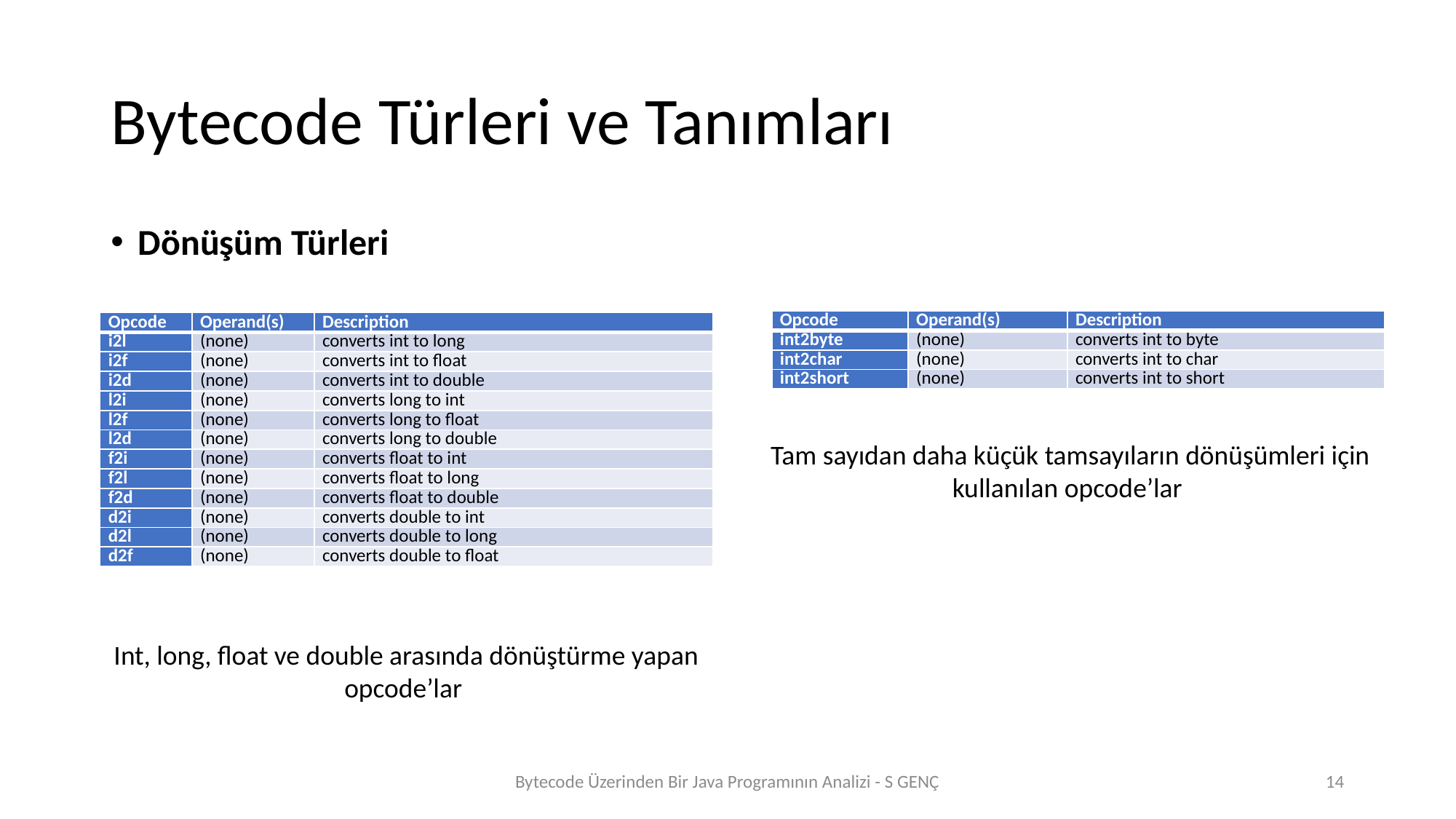

# Bytecode Türleri ve Tanımları
Dönüşüm Türleri

| Opcode | Operand(s) | Description |
| --- | --- | --- |
| int2byte | (none) | converts int to byte |
| int2char | (none) | converts int to char |
| int2short | (none) | converts int to short |
| Opcode | Operand(s) | Description |
| --- | --- | --- |
| i2l | (none) | converts int to long |
| i2f | (none) | converts int to float |
| i2d | (none) | converts int to double |
| l2i | (none) | converts long to int |
| l2f | (none) | converts long to float |
| l2d | (none) | converts long to double |
| f2i | (none) | converts float to int |
| f2l | (none) | converts float to long |
| f2d | (none) | converts float to double |
| d2i | (none) | converts double to int |
| d2l | (none) | converts double to long |
| d2f | (none) | converts double to float |
Tam sayıdan daha küçük tamsayıların dönüşümleri için kullanılan opcode’lar
Int, long, float ve double arasında dönüştürme yapan opcode’lar
Bytecode Üzerinden Bir Java Programının Analizi - S GENÇ
14